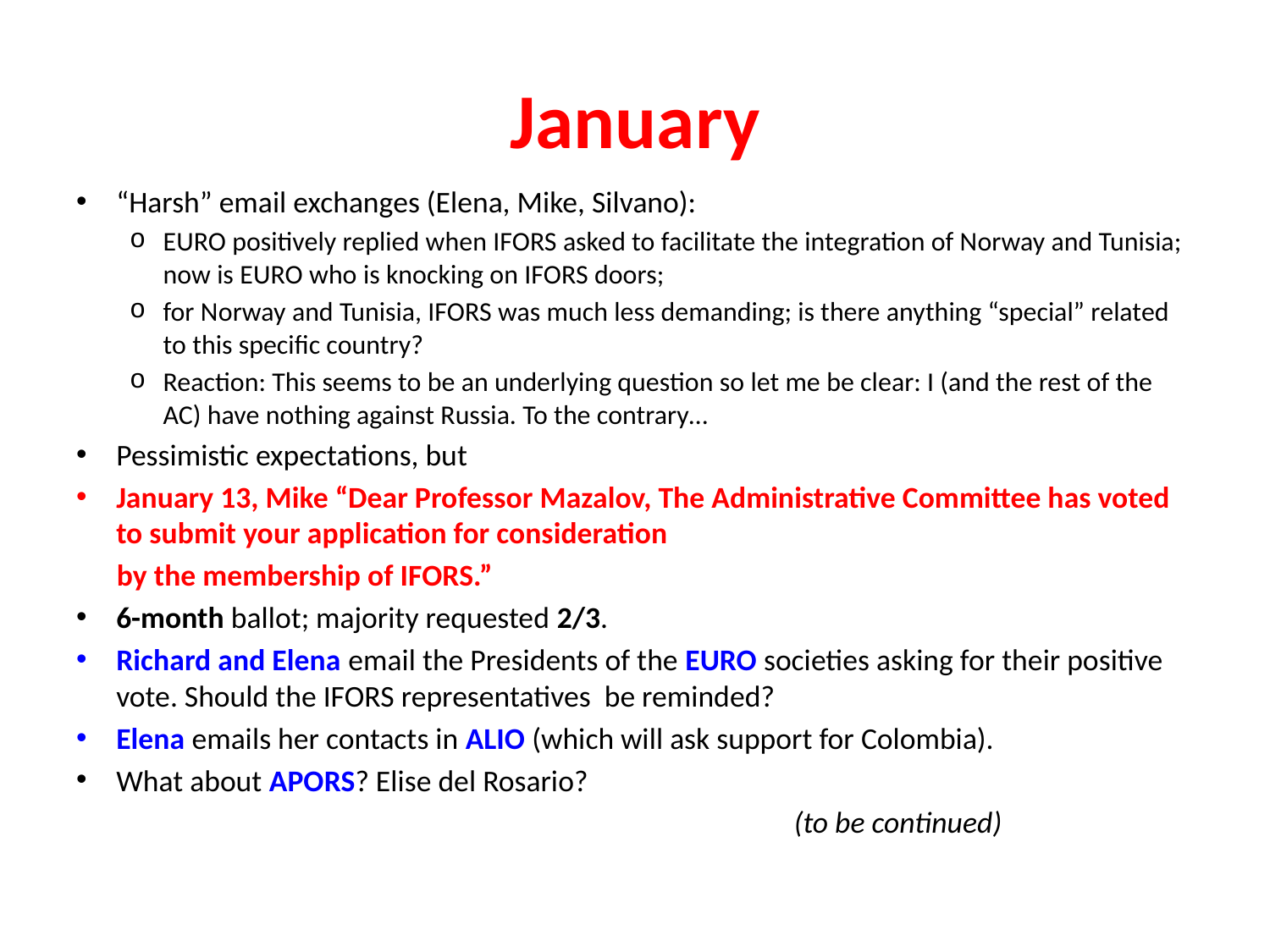

# January
“Harsh” email exchanges (Elena, Mike, Silvano):
EURO positively replied when IFORS asked to facilitate the integration of Norway and Tunisia; now is EURO who is knocking on IFORS doors;
for Norway and Tunisia, IFORS was much less demanding; is there anything “special” related to this specific country?
Reaction: This seems to be an underlying question so let me be clear: I (and the rest of the AC) have nothing against Russia. To the contrary…
Pessimistic expectations, but
January 13, Mike “Dear Professor Mazalov, The Administrative Committee has voted to submit your application for consideration
      by the membership of IFORS.”
6-month ballot; majority requested 2/3.
Richard and Elena email the Presidents of the EURO societies asking for their positive vote. Should the IFORS representatives  be reminded?
Elena emails her contacts in ALIO (which will ask support for Colombia).
What about APORS? Elise del Rosario?
                                                                                                          (to be continued)